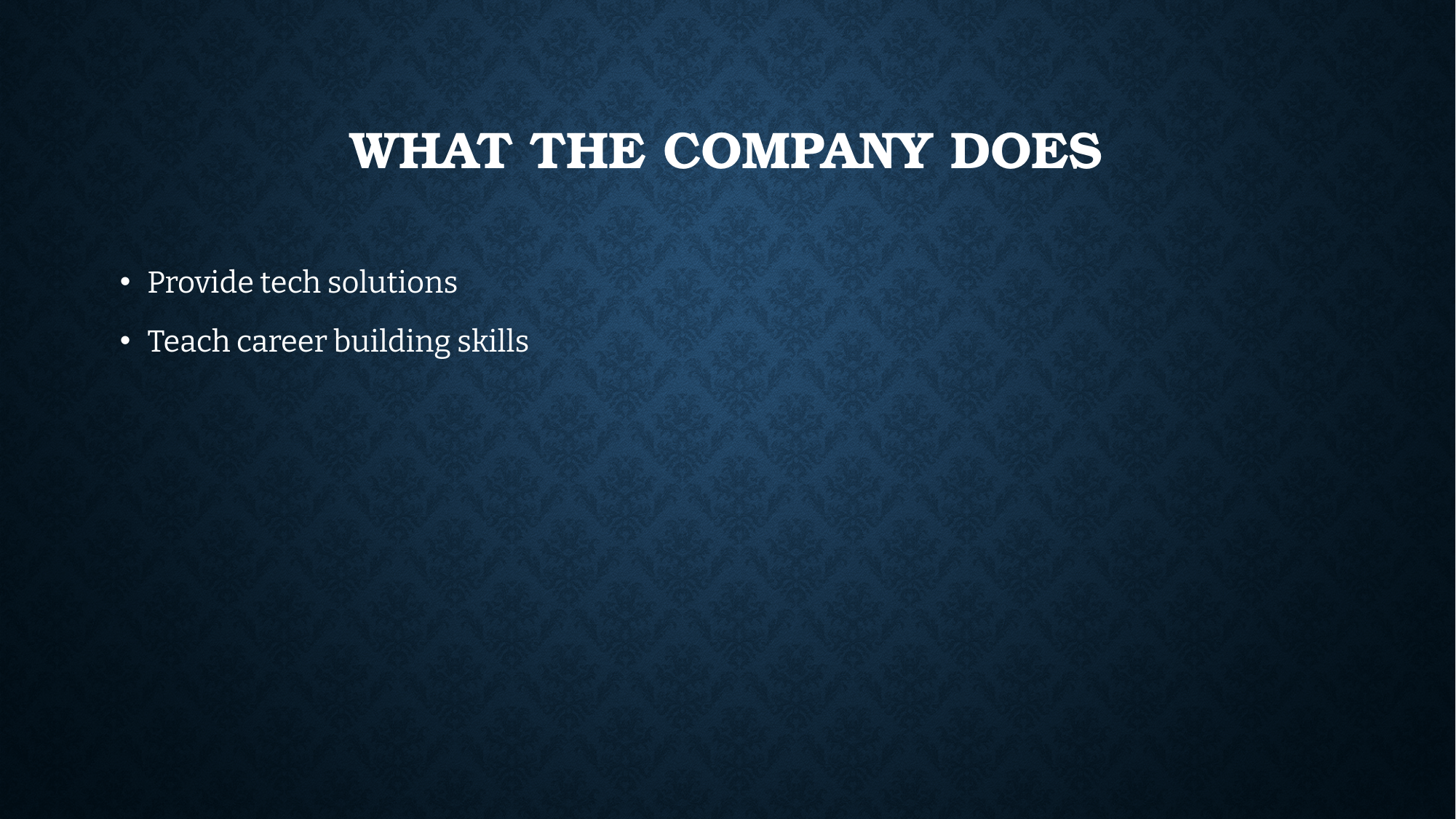

# What the company does
Provide tech solutions
Teach career building skills